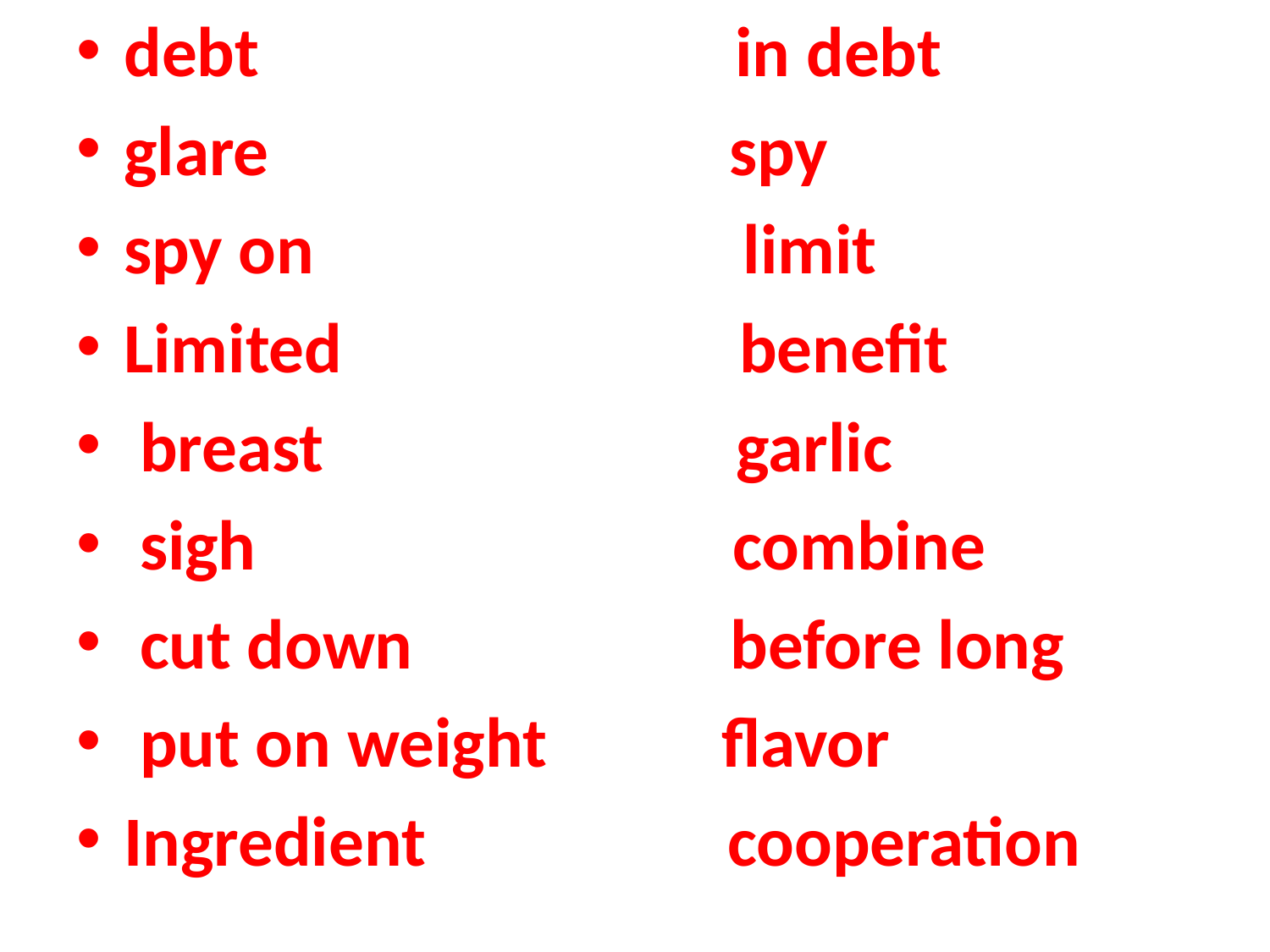

debt                              in debt
glare                             spy
spy on                           limit
Limited                         benefit
 breast                          garlic
 sigh                              combine
 cut down                    before long
 put on weight           flavor
Ingredient                   cooperation